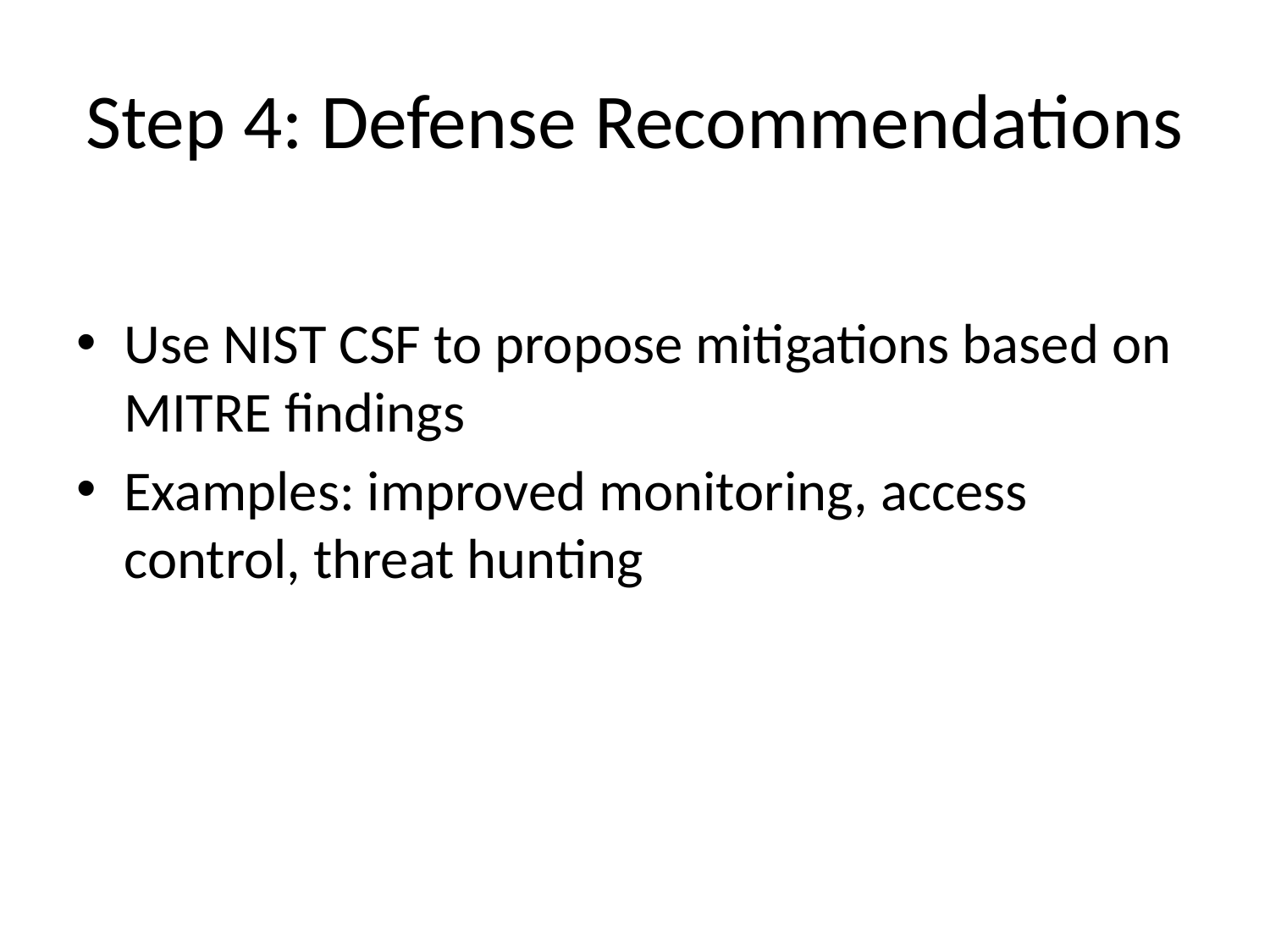

# Step 4: Defense Recommendations

Use NIST CSF to propose mitigations based on MITRE findings
Examples: improved monitoring, access control, threat hunting